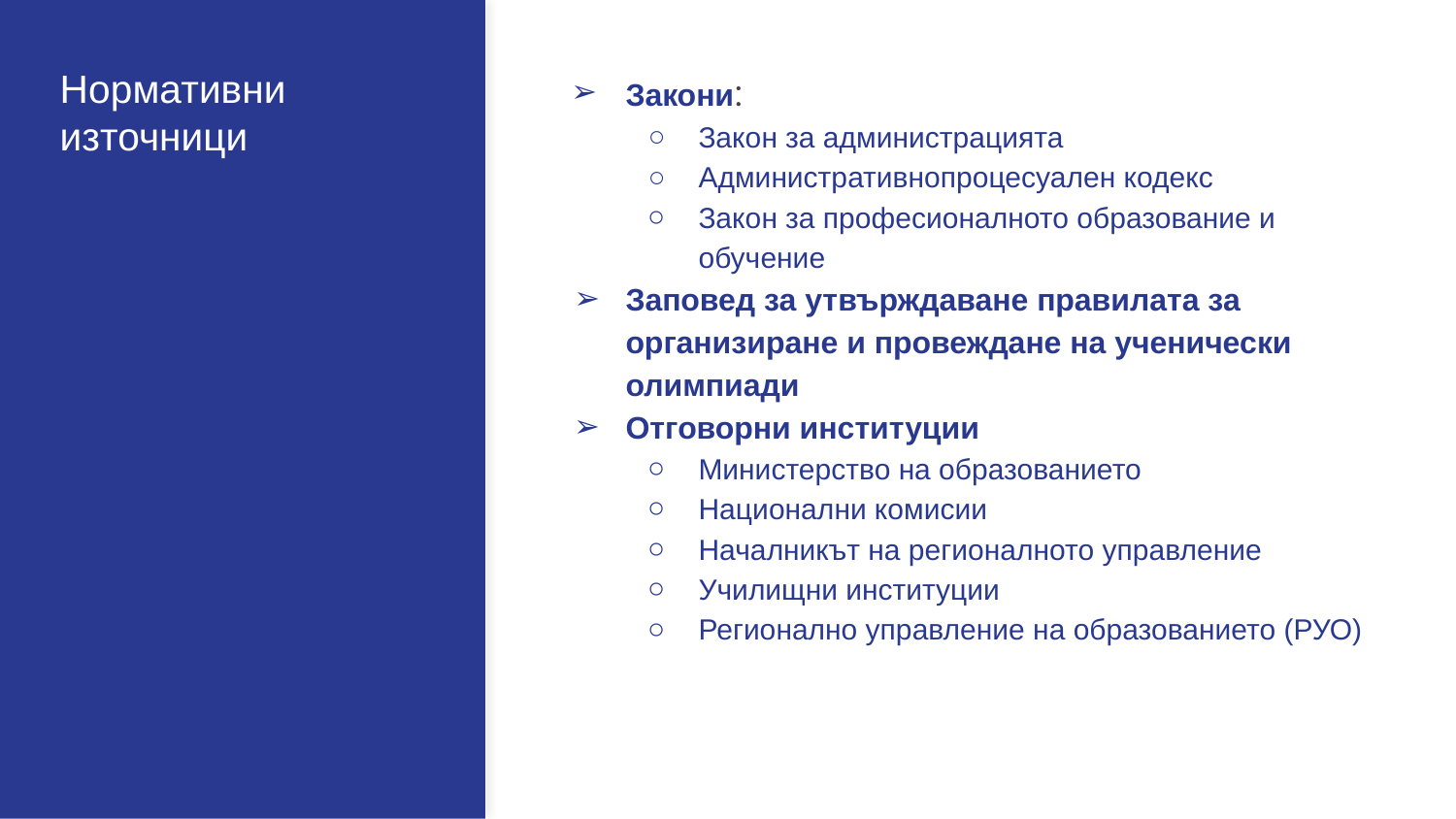

# Нормативни източници
Закони:
Закон за администрацията
Административнопроцесуален кодекс
Закон за професионалното образование и обучение
Заповед за утвърждаване правилата за организиране и провеждане на ученически олимпиади
Отговорни институции
Министерство на образованието
Национални комисии
Началникът на регионалното управление
Училищни институции
Регионално управление на образованието (РУО)